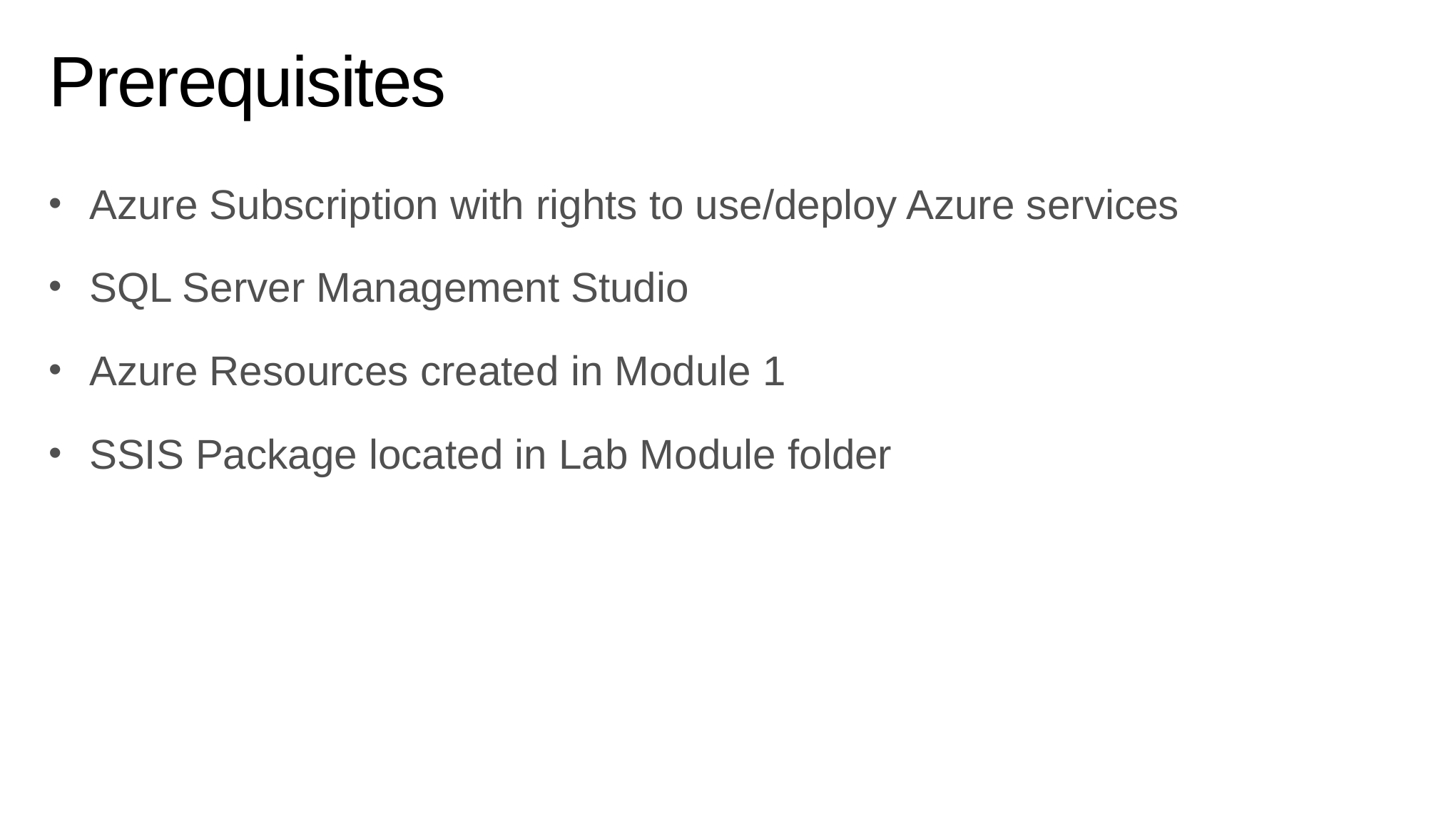

# Prerequisites
Azure Subscription with rights to use/deploy Azure services
SQL Server Management Studio
Azure Resources created in Module 1
SSIS Package located in Lab Module folder